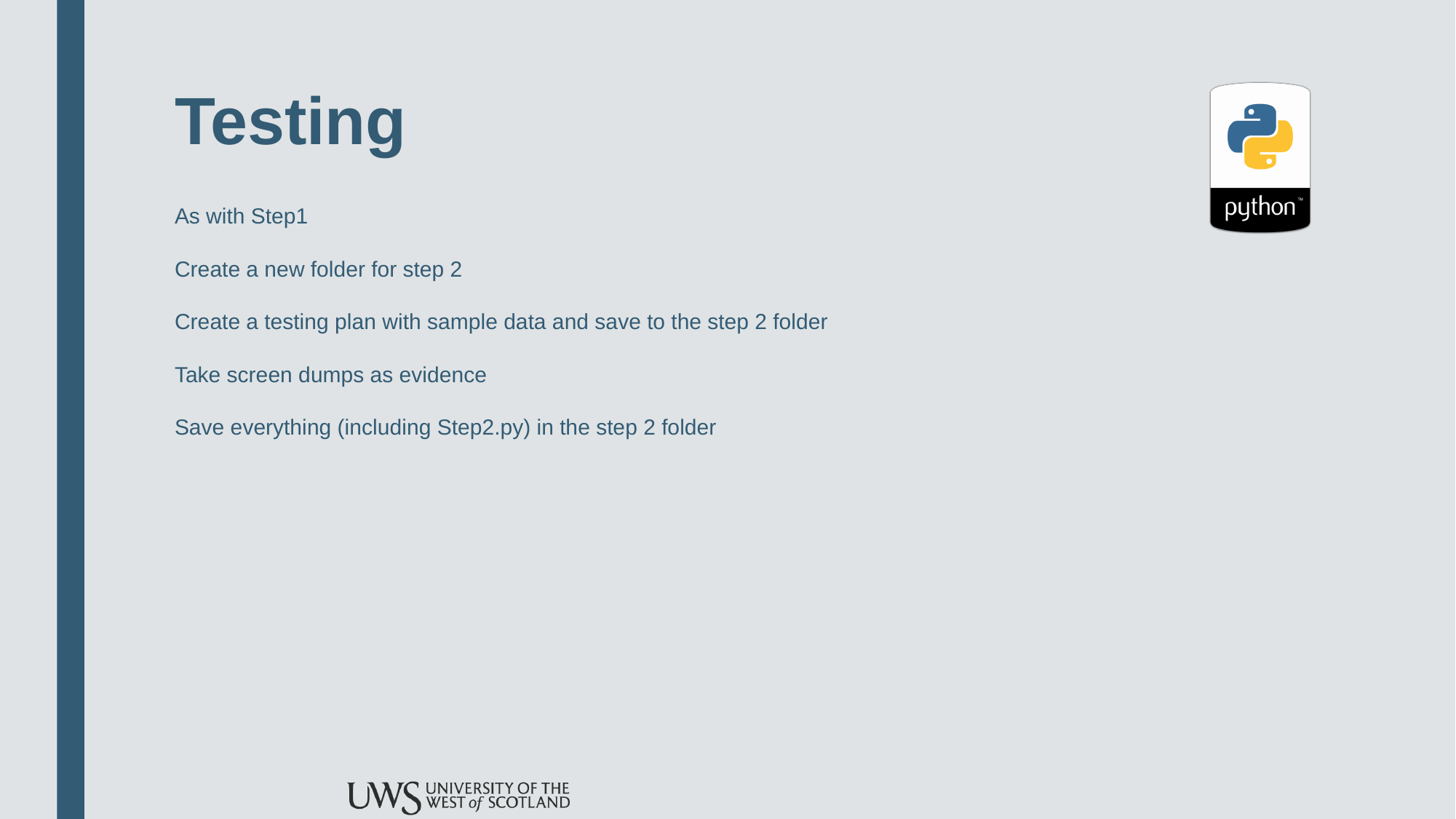

# Testing
As with Step1

Create a new folder for step 2

Create a testing plan with sample data and save to the step 2 folder

Take screen dumps as evidence

Save everything (including Step2.py) in the step 2 folder